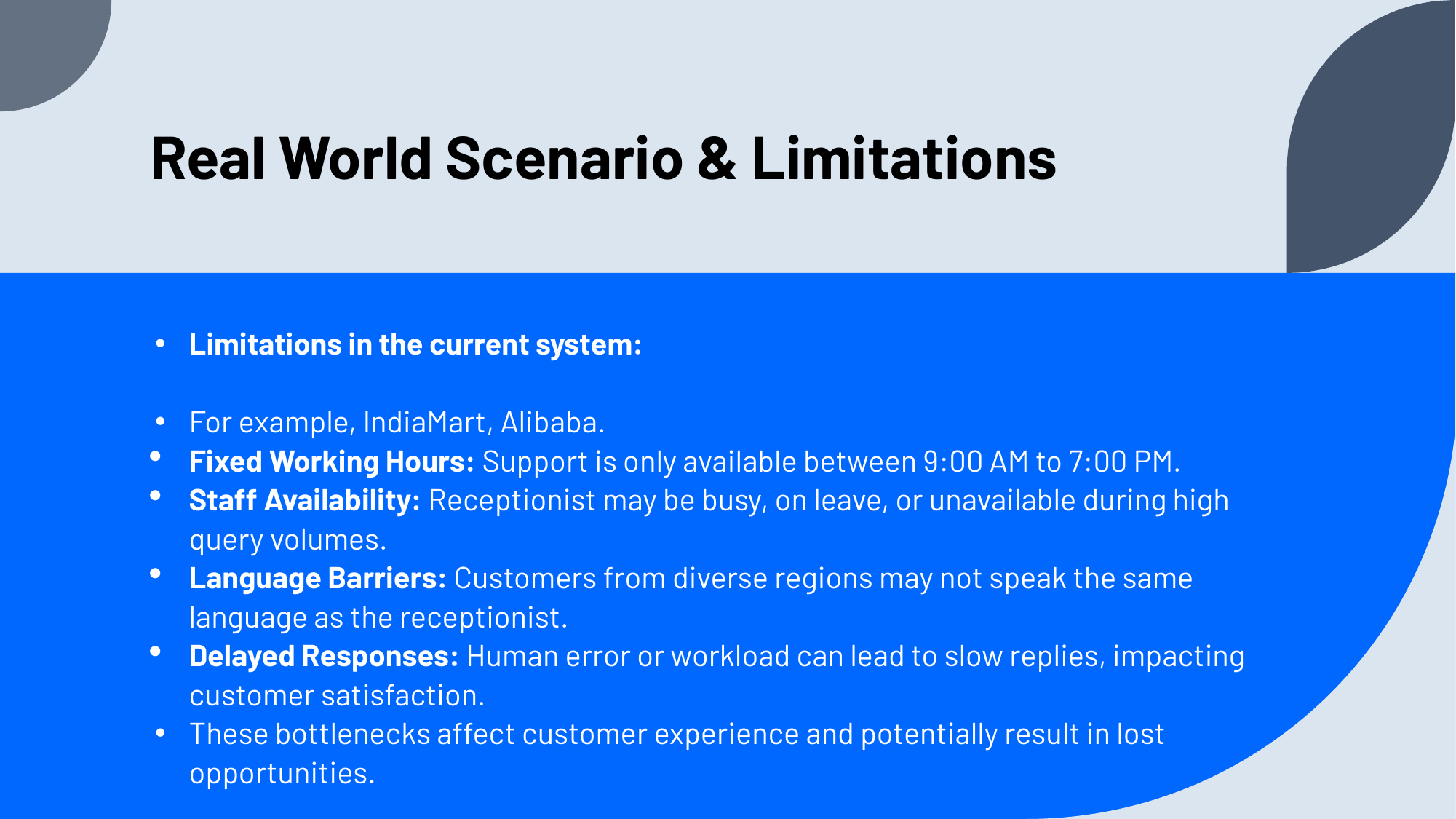

# Real World Scenario & Limitations
Limitations in the current system:

For example, IndiaMart, Alibaba.
Fixed Working Hours: Support is only available between 9:00 AM to 7:00 PM.
Staff Availability: Receptionist may be busy, on leave, or unavailable during high query volumes.
Language Barriers: Customers from diverse regions may not speak the same language as the receptionist.
Delayed Responses: Human error or workload can lead to slow replies, impacting customer satisfaction.
These bottlenecks affect customer experience and potentially result in lost opportunities.